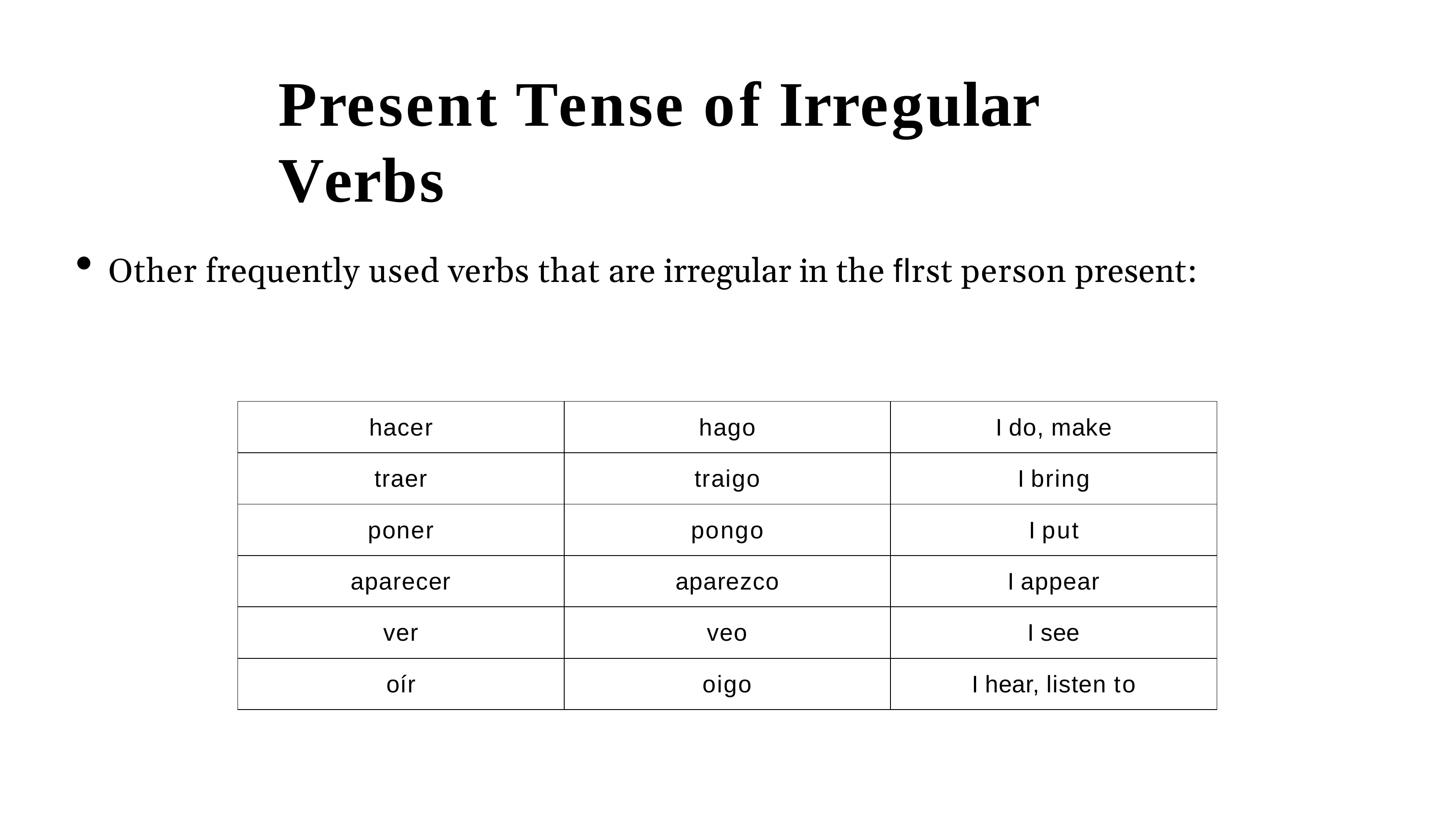

# Present Tense of Irregular Verbs
Other frequently used verbs that are irregular in the flrst person present:
| hacer | hago | I do, make |
| --- | --- | --- |
| traer | traigo | I bring |
| poner | pongo | I put |
| aparecer | aparezco | I appear |
| ver | veo | I see |
| oír | oigo | I hear, listen to |